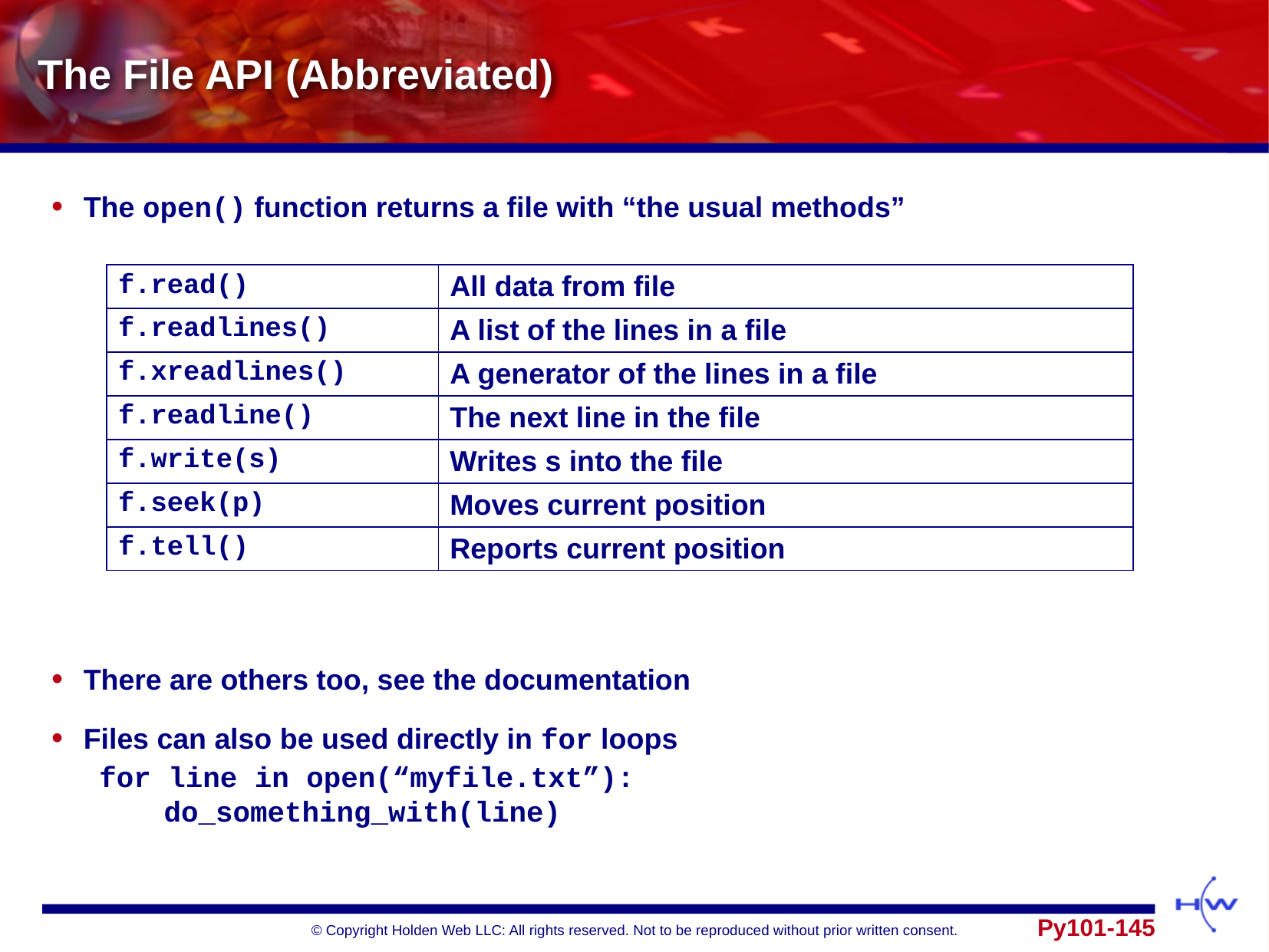

# The File API (Abbreviated)
The open() function returns a file with “the usual methods”

There are others too, see the documentation
Files can also be used directly in for loops
for line in open(“myfile.txt”):
 do_something_with(line)

| f.read() | All data from file |
| --- | --- |
| f.readlines() | A list of the lines in a file |
| f.xreadlines() | A generator of the lines in a file |
| f.readline() | The next line in the file |
| f.write(s) | Writes s into the file |
| f.seek(p) | Moves current position |
| f.tell() | Reports current position |